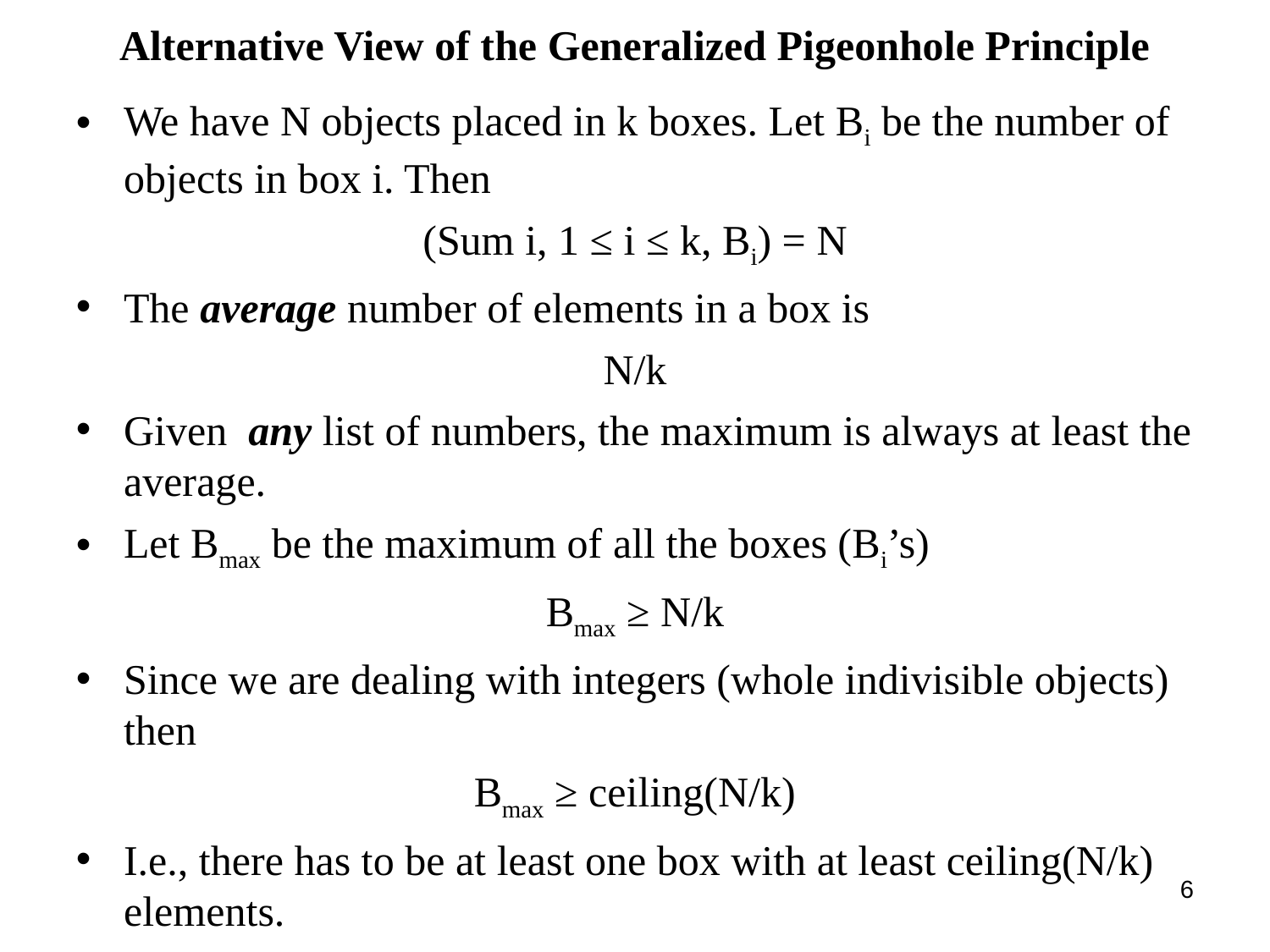

Alternative View of the Generalized Pigeonhole Principle
We have N objects placed in k boxes. Let Bi be the number of objects in box i. Then
(Sum i, 1 ≤ i ≤ k, Bi) = N
The average number of elements in a box is
N/k
Given  any list of numbers, the maximum is always at least the average.
Let Bmax be the maximum of all the boxes (Bi’s)
Bmax ≥ N/k
Since we are dealing with integers (whole indivisible objects) then
Bmax ≥ ceiling(N/k)
I.e., there has to be at least one box with at least ceiling(N/k) elements.
6